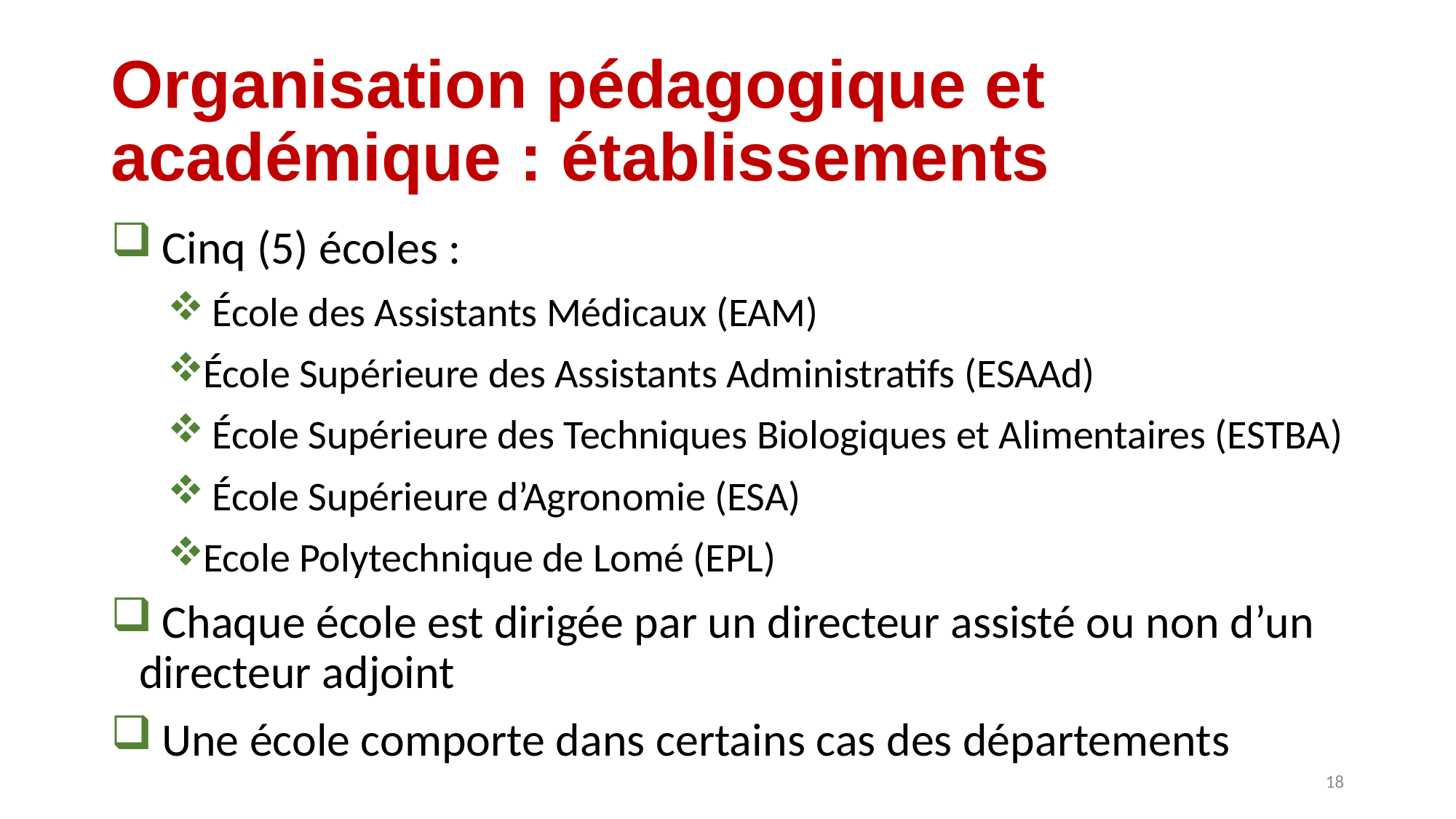

# Organisation pédagogique et académique : établissements
 Cinq (5) écoles :
 École des Assistants Médicaux (EAM)
École Supérieure des Assistants Administratifs (ESAAd)
 École Supérieure des Techniques Biologiques et Alimentaires (ESTBA)
 École Supérieure d’Agronomie (ESA)
Ecole Polytechnique de Lomé (EPL)
 Chaque école est dirigée par un directeur assisté ou non d’un directeur adjoint
 Une école comporte dans certains cas des départements
18